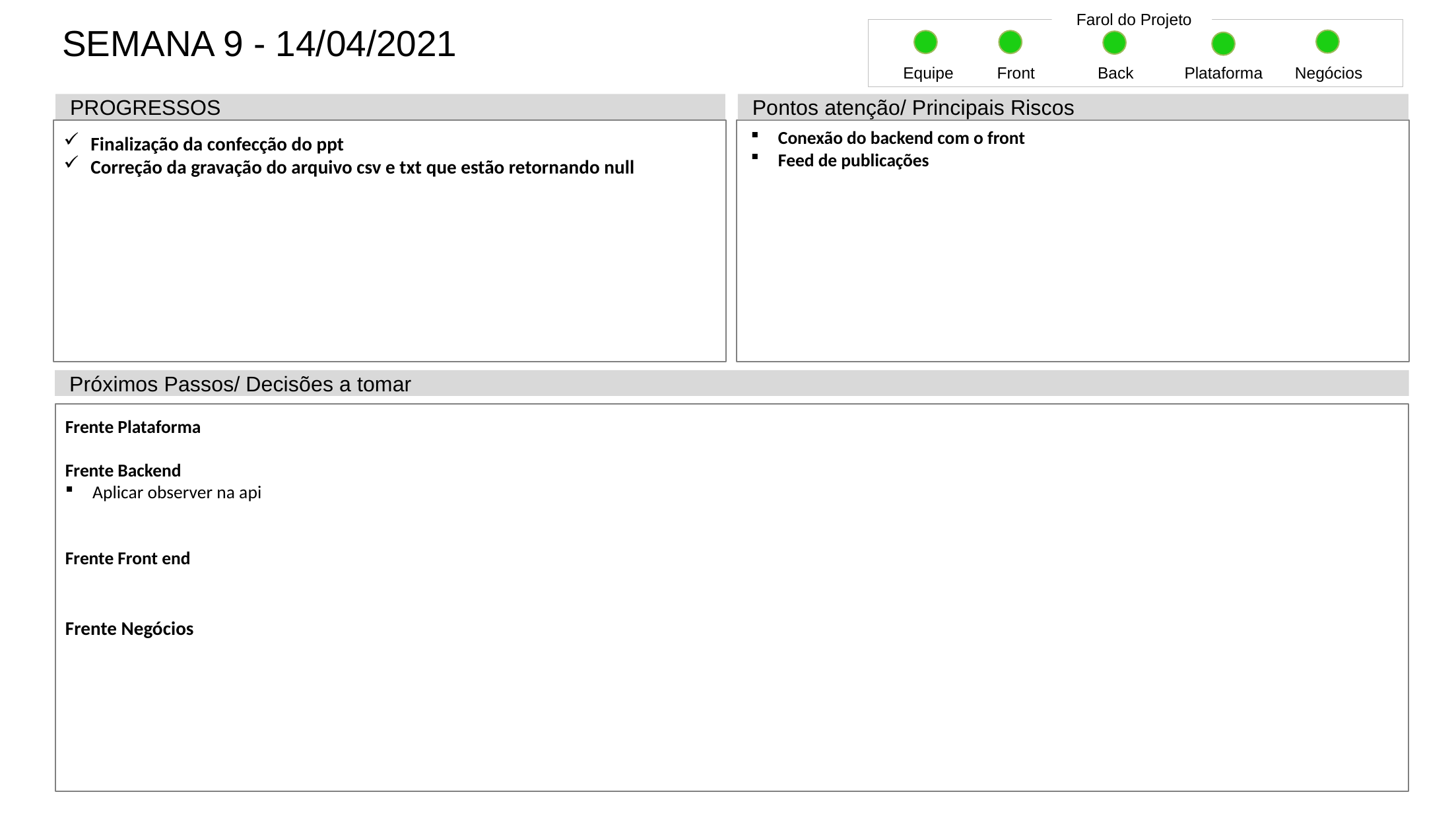

Farol do Projeto

# SEMANA 9 - 14/04/2021

Equipe
Front
Back
Plataforma
Negócios
PROGRESSOS
Pontos atenção/ Principais Riscos
Finalização da confecção do ppt
Correção da gravação do arquivo csv e txt que estão retornando null

Conexão do backend com o front
Feed de publicações

Próximos Passos/ Decisões a tomar
Frente Plataforma

Frente Backend
Aplicar observer na api

Frente Front end

Frente Negócios